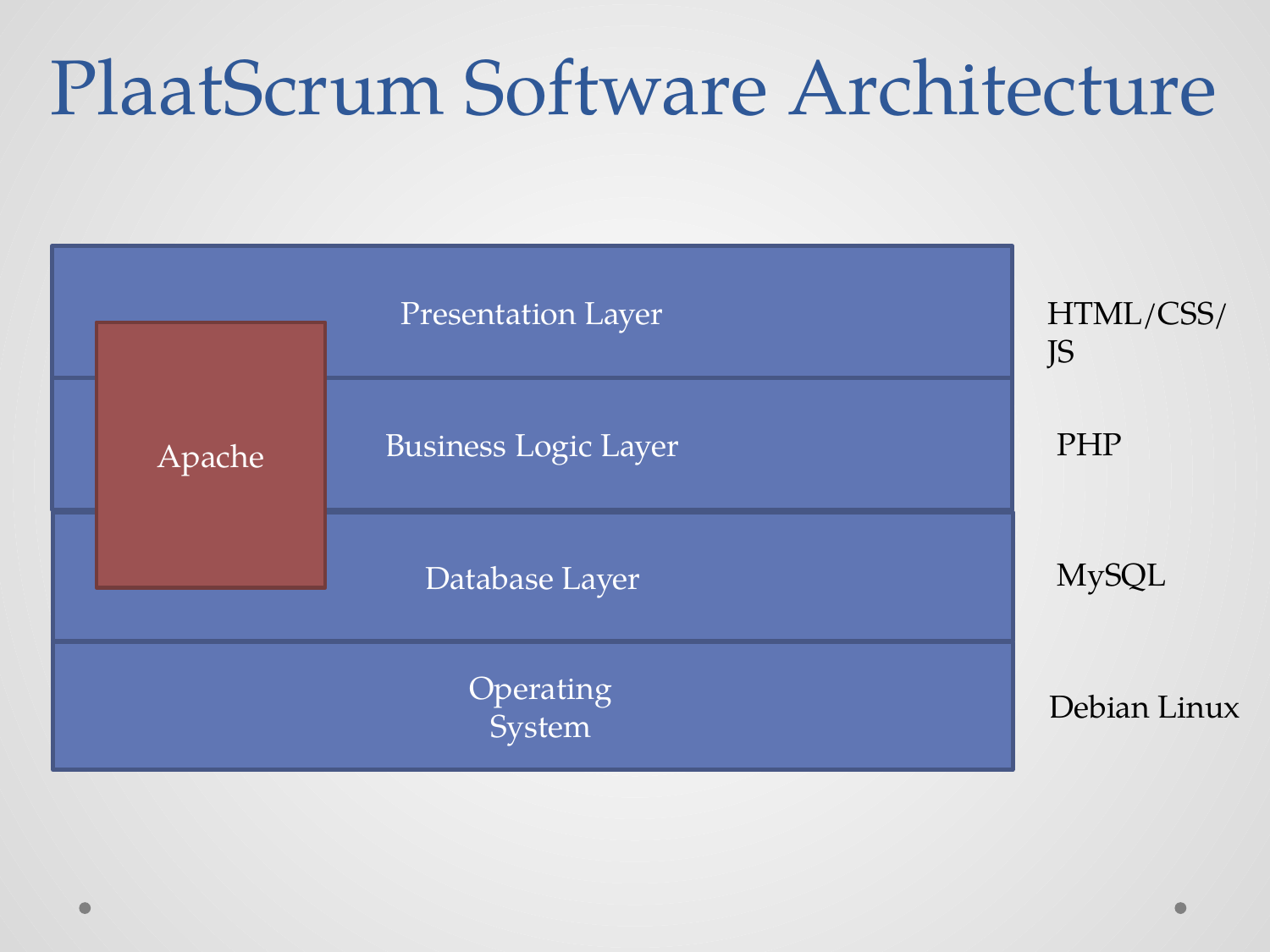

# PlaatScrum Software Architecture
Presentation Layer
HTML/CSS/JS
Apache
Business Logic Layer
PHP
Database Layer
MySQL
  Operating
  System
Debian Linux